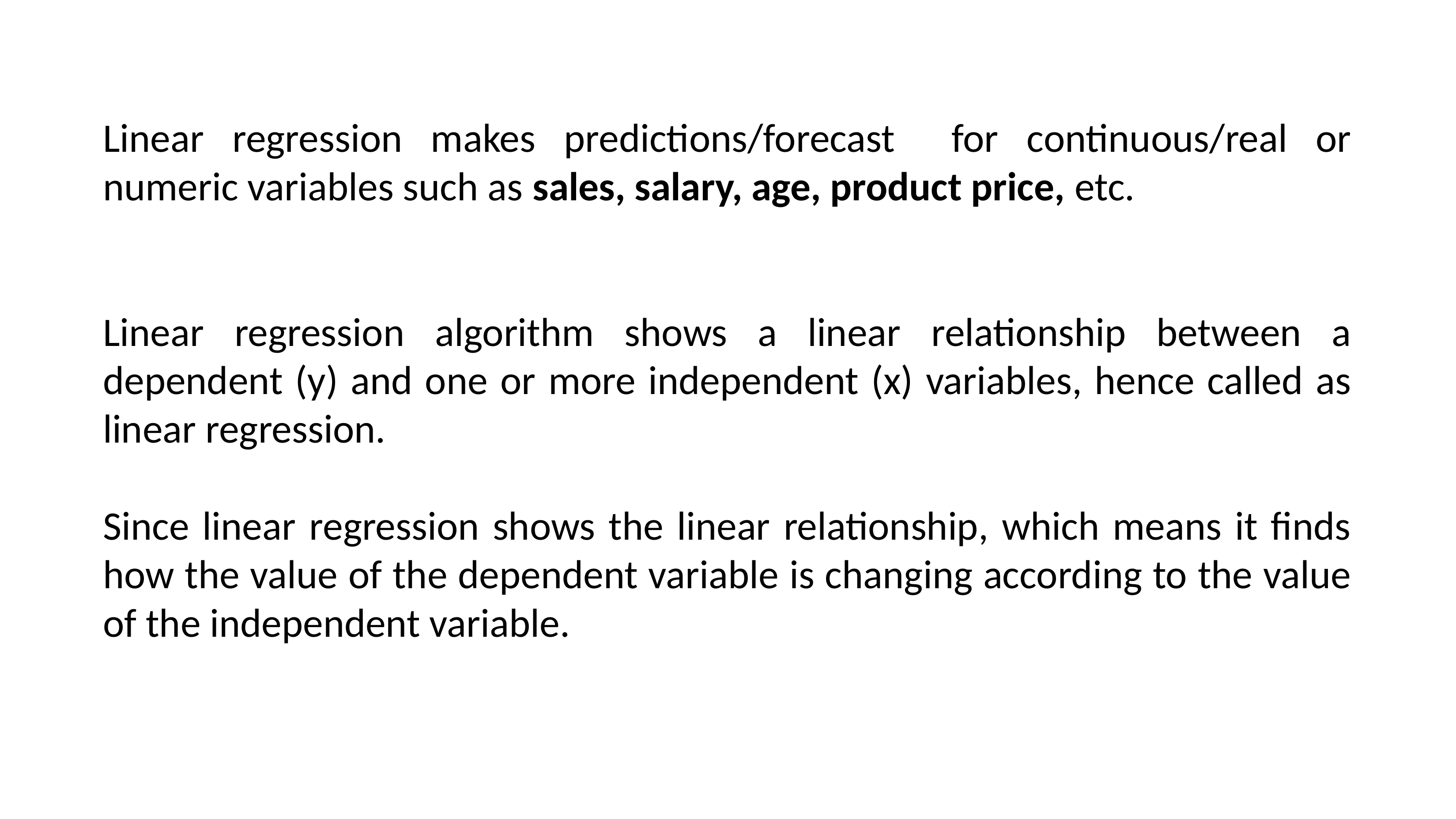

Linear regression makes predictions/forecast  for continuous/real or numeric variables such as sales, salary, age, product price, etc.

Linear regression algorithm shows a linear relationship between a dependent (y) and one or more independent (x) variables, hence called as linear regression.

Since linear regression shows the linear relationship, which means it finds how the value of the dependent variable is changing according to the value of the independent variable.